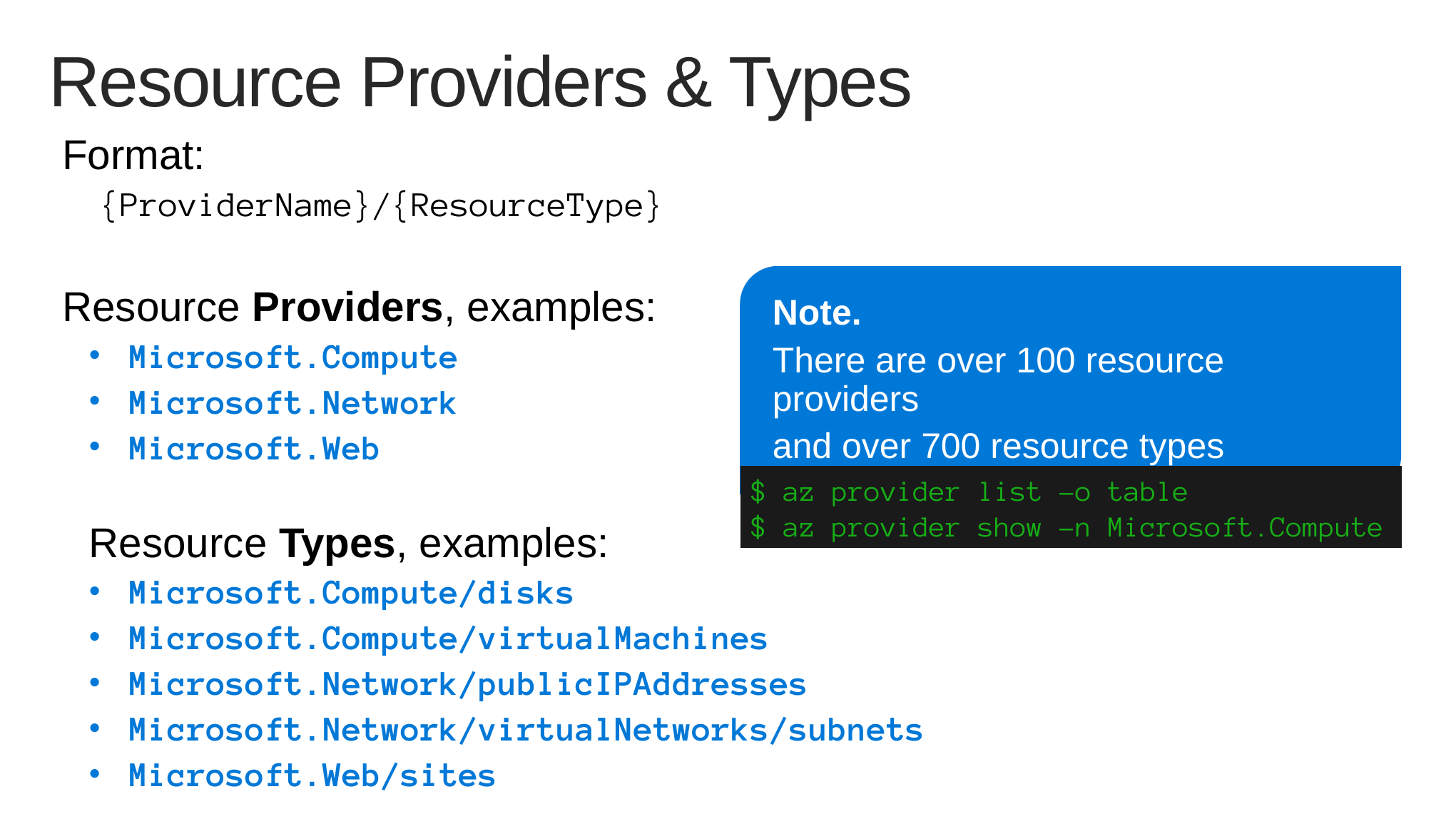

# Resource Providers & Types
Format:
  {ProviderName}/{ResourceType}

Resource Providers, examples:
Microsoft.Compute
Microsoft.Network
Microsoft.Web

Resource Types, examples:
Microsoft.Compute/disks
Microsoft.Compute/virtualMachines
Microsoft.Network/publicIPAddresses
Microsoft.Network/virtualNetworks/subnets
Microsoft.Web/sites
Note.
There are over 100 resource providers
and over 700 resource types
$ az provider list -o table
$ az provider show -n Microsoft.Compute